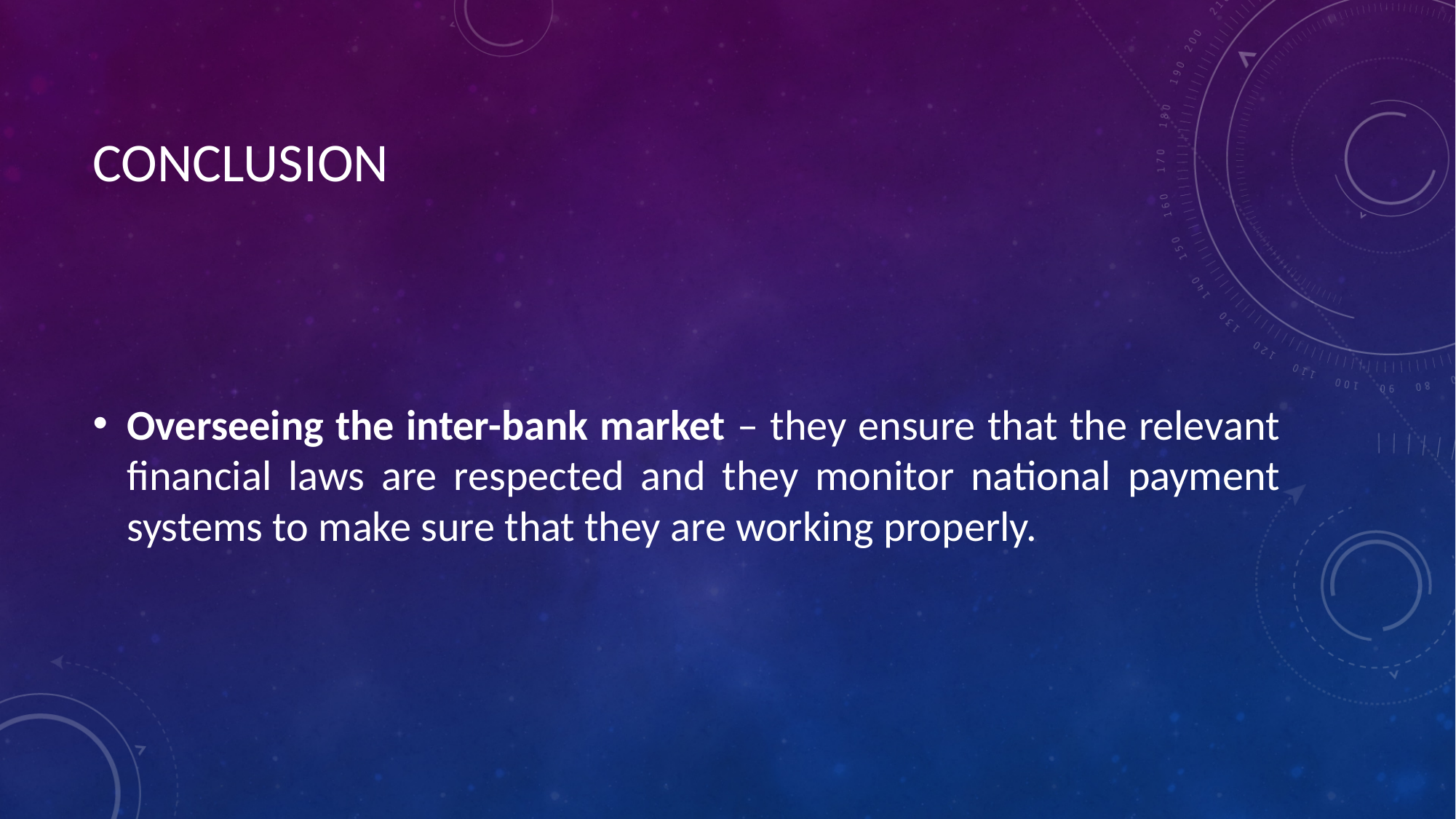

# Conclusion
Overseeing the inter-bank market – they ensure that the relevant financial laws are respected and they monitor national payment systems to make sure that they are working properly.